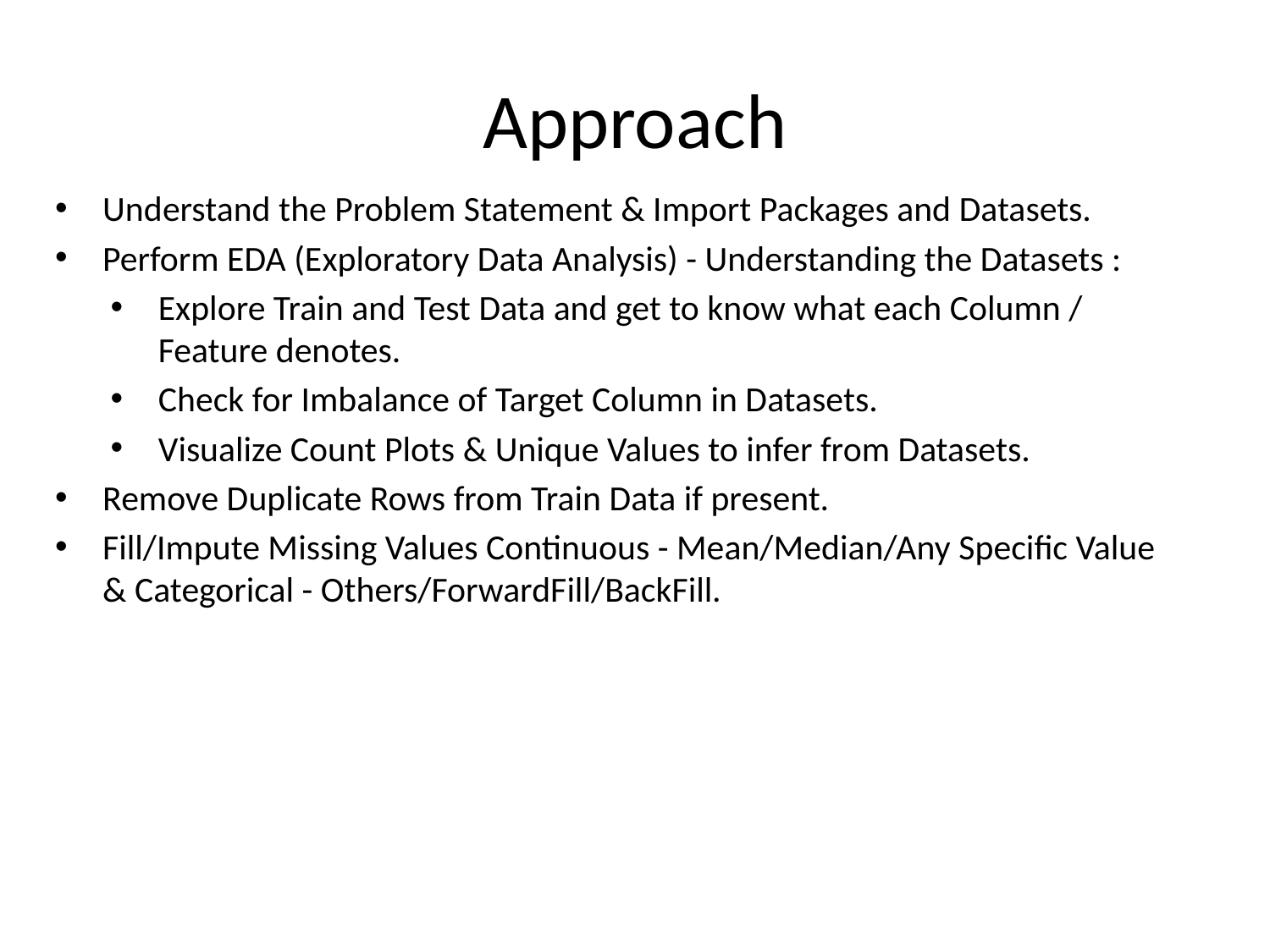

# Approach
Understand the Problem Statement & Import Packages and Datasets.
Perform EDA (Exploratory Data Analysis) - Understanding the Datasets :
Explore Train and Test Data and get to know what each Column / Feature denotes.
Check for Imbalance of Target Column in Datasets.
Visualize Count Plots & Unique Values to infer from Datasets.
Remove Duplicate Rows from Train Data if present.
Fill/Impute Missing Values Continuous - Mean/Median/Any Specific Value & Categorical - Others/ForwardFill/BackFill.